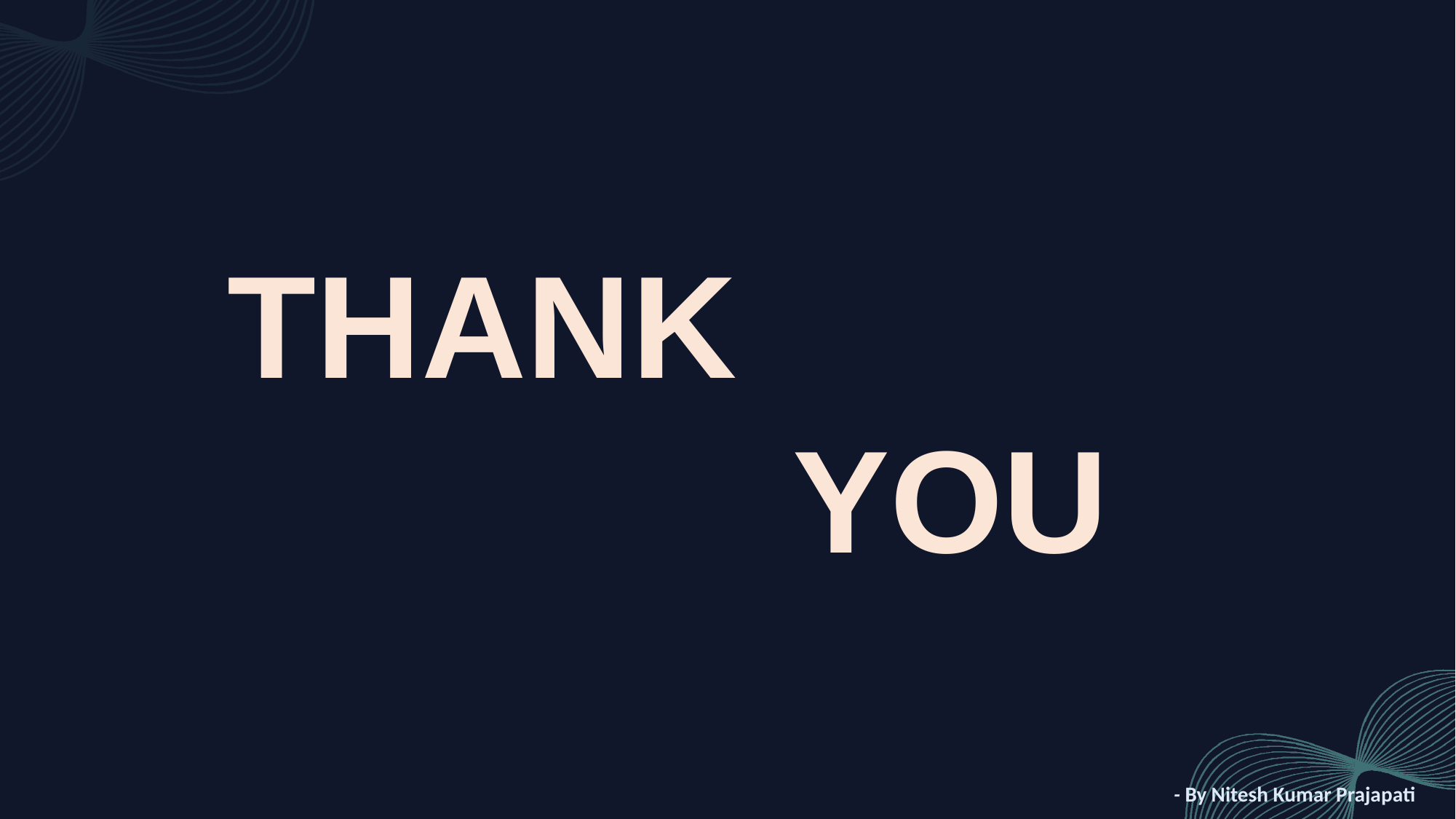

THANK
              YOU
- By Nitesh Kumar Prajapati